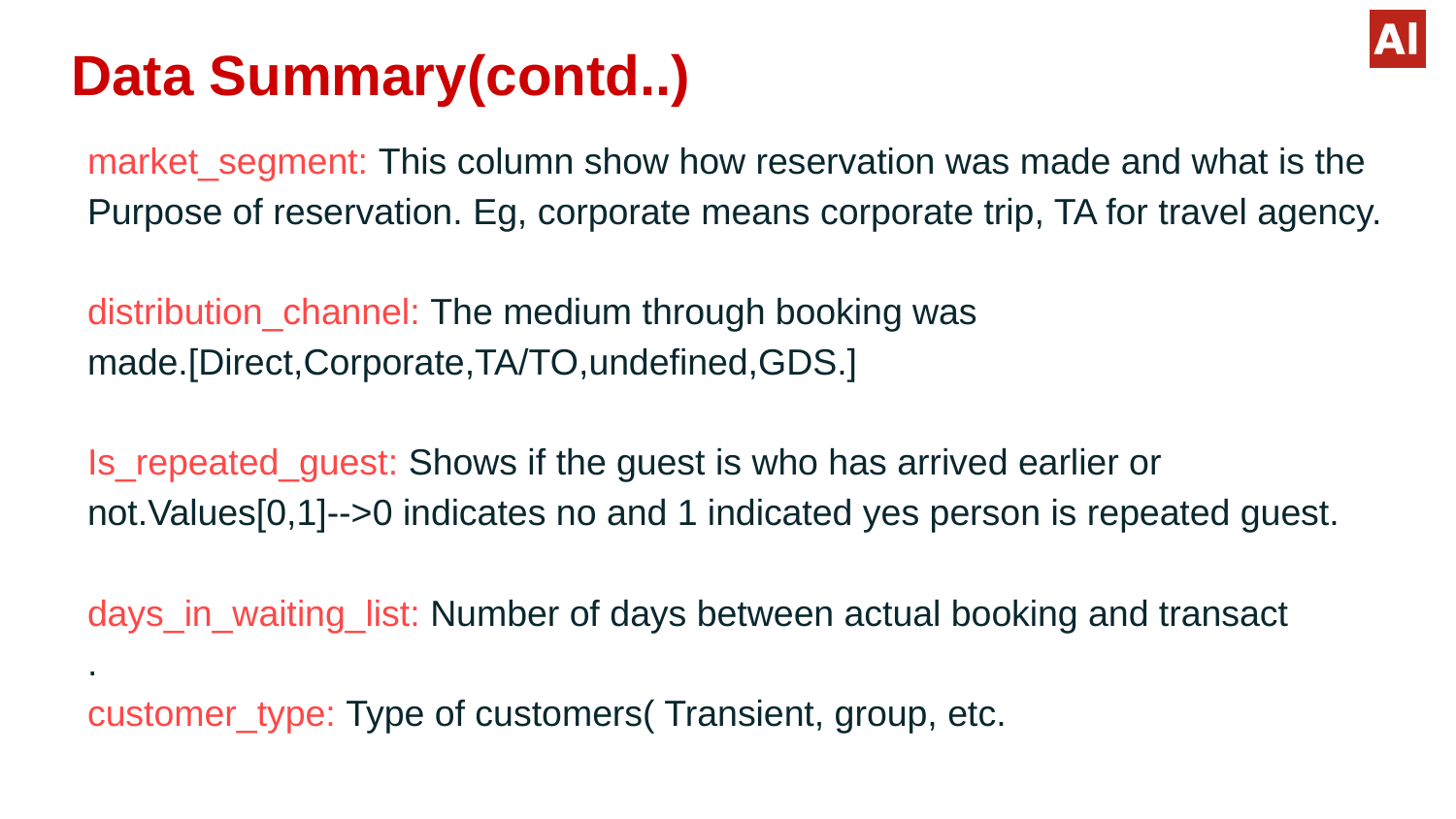

# Data Summary(contd..)
market_segment: This column show how reservation was made and what is the
Purpose of reservation. Eg, corporate means corporate trip, TA for travel agency.

distribution_channel: The medium through booking was
made.[Direct,Corporate,TA/TO,undefined,GDS.]

Is_repeated_guest: Shows if the guest is who has arrived earlier or
not.Values[0,1]-->0 indicates no and 1 indicated yes person is repeated guest.

days_in_waiting_list: Number of days between actual booking and transact
.
customer_type: Type of customers( Transient, group, etc.